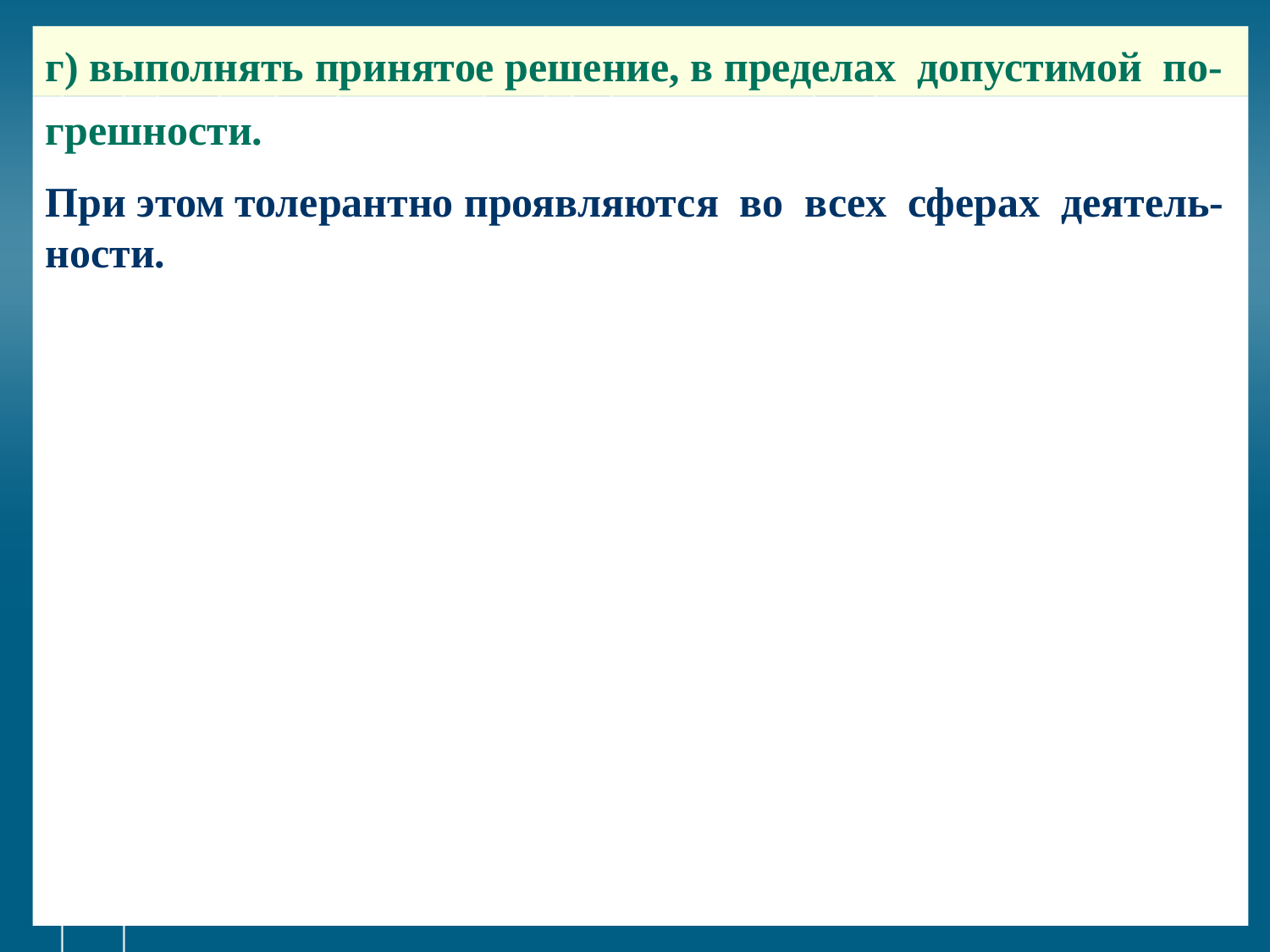

# г) выполнять принятое решение, в пределах  допустимой  по-
грешности.
При этом толерантно проявляются  во  всех  сферах  деятель-ности.